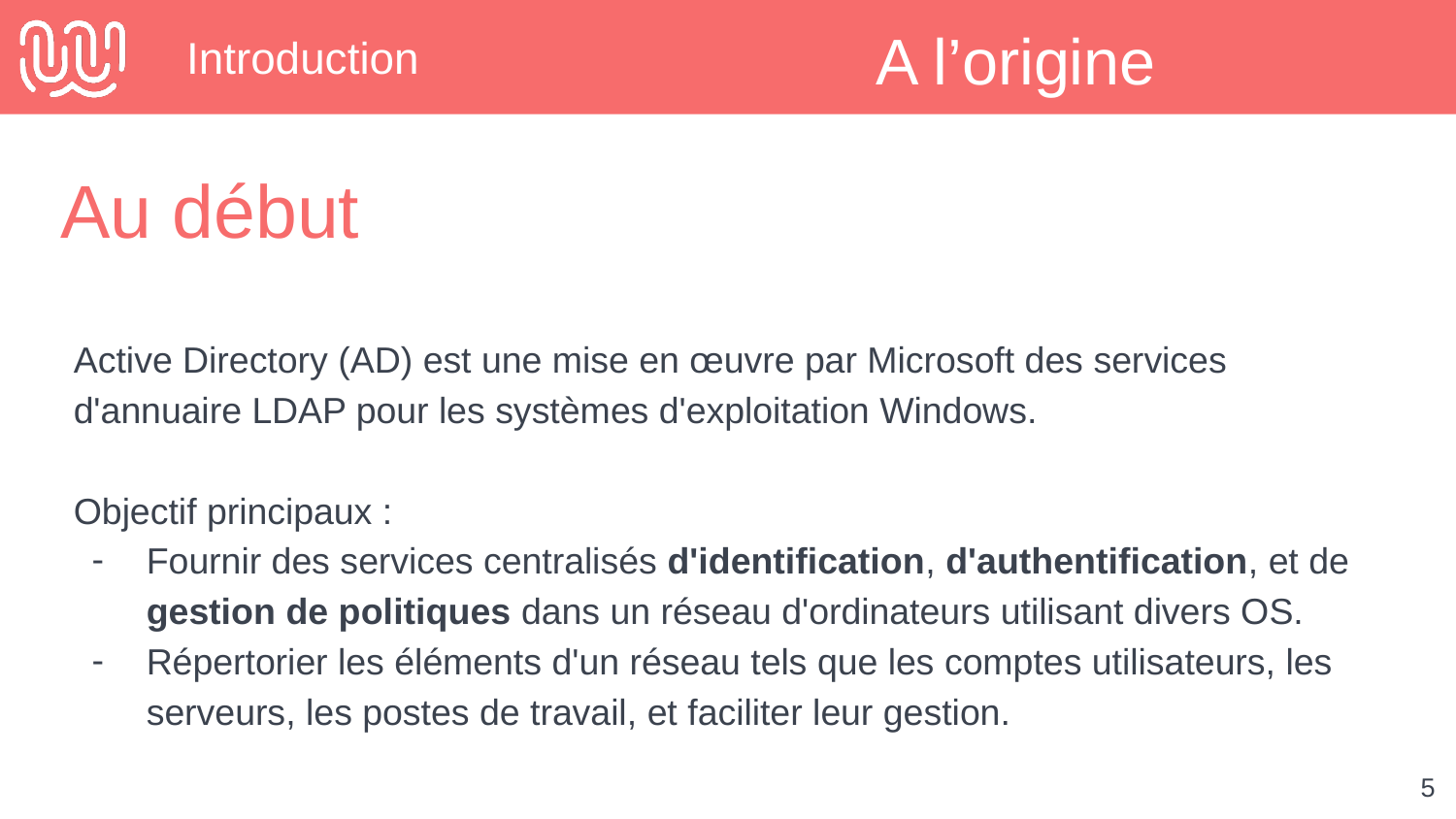

# Introduction
A l’origine
Au début
Active Directory (AD) est une mise en œuvre par Microsoft des services d'annuaire LDAP pour les systèmes d'exploitation Windows.

Objectif principaux :
Fournir des services centralisés d'identification, d'authentification, et de gestion de politiques dans un réseau d'ordinateurs utilisant divers OS.
Répertorier les éléments d'un réseau tels que les comptes utilisateurs, les serveurs, les postes de travail, et faciliter leur gestion.
5